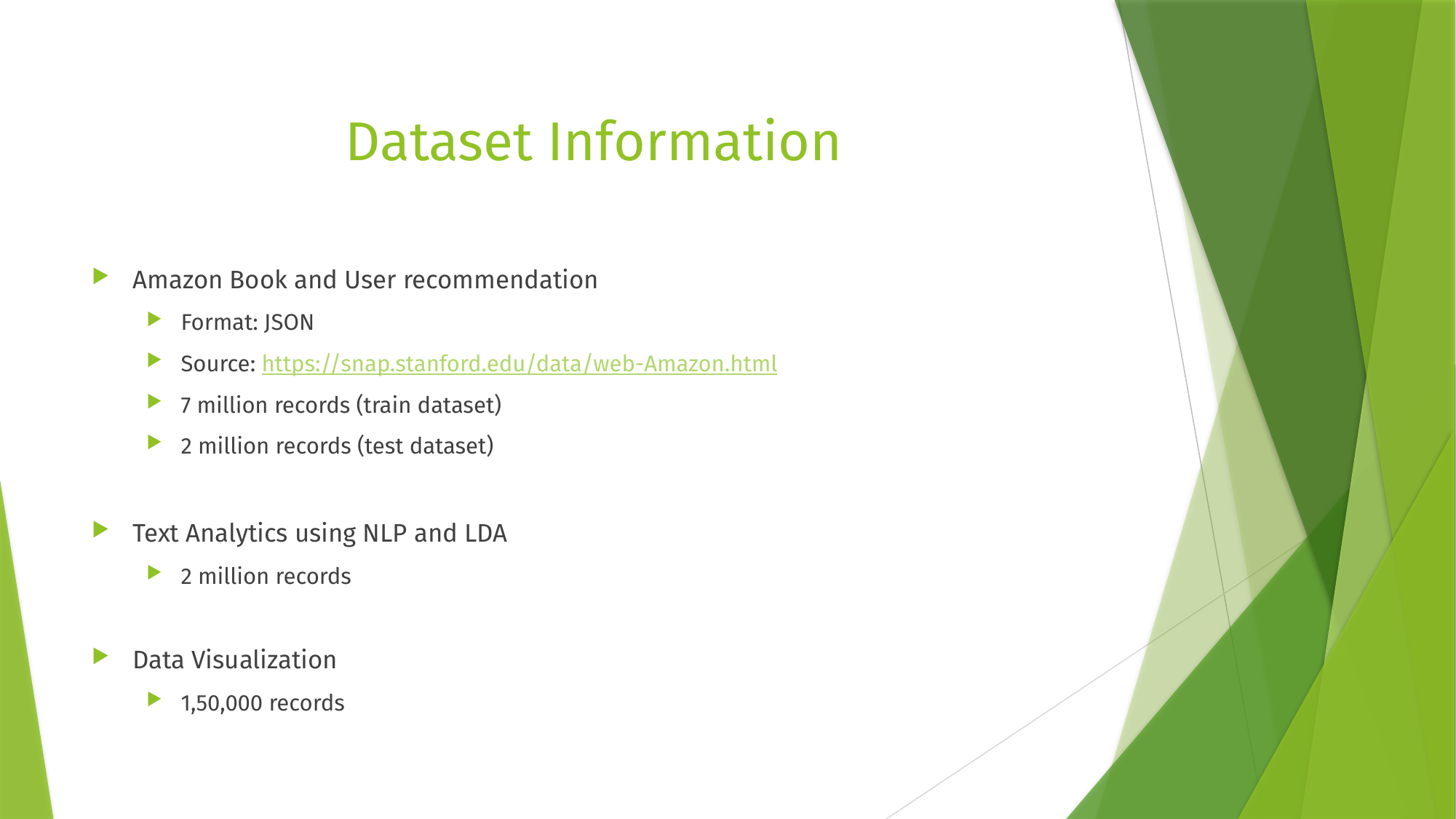

# Dataset Information
Amazon Book and User recommendation
Format: JSON
Source: https://snap.stanford.edu/data/web-Amazon.html
7 million records (train dataset)
2 million records (test dataset)

Text Analytics using NLP and LDA
2 million records

Data Visualization
1,50,000 records